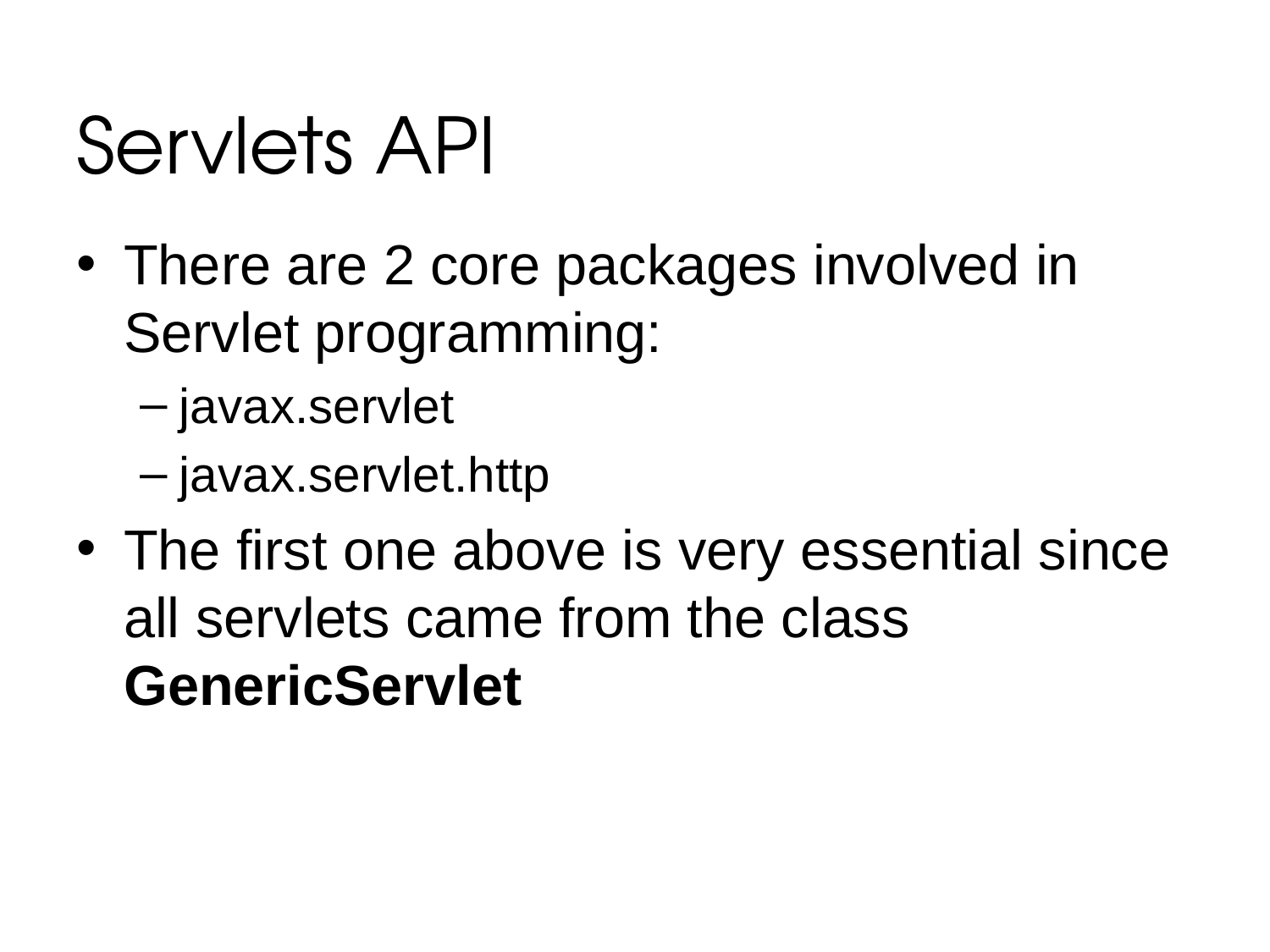

# Servlets API
There are 2 core packages involved in Servlet programming:
javax.servlet
javax.servlet.http
The first one above is very essential since all servlets came from the class GenericServlet